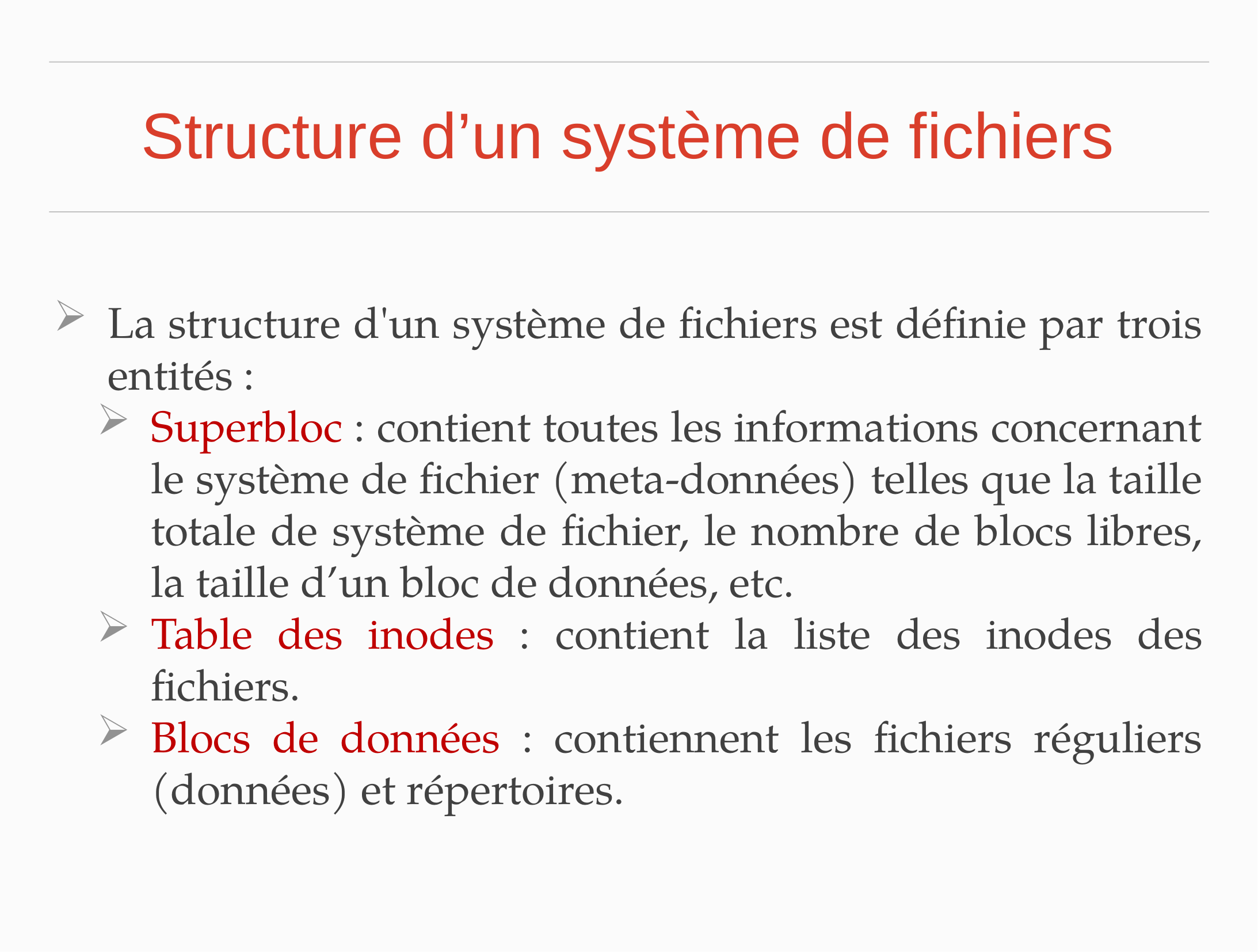

# Structure d’un système de fichiers
La structure d'un système de fichiers est définie par trois entités :
Superbloc : contient toutes les informations concernant le système de fichier (meta-données) telles que la taille totale de système de fichier, le nombre de blocs libres, la taille d’un bloc de données, etc.
Table des inodes : contient la liste des inodes des fichiers.
Blocs de données : contiennent les fichiers réguliers (données) et répertoires.